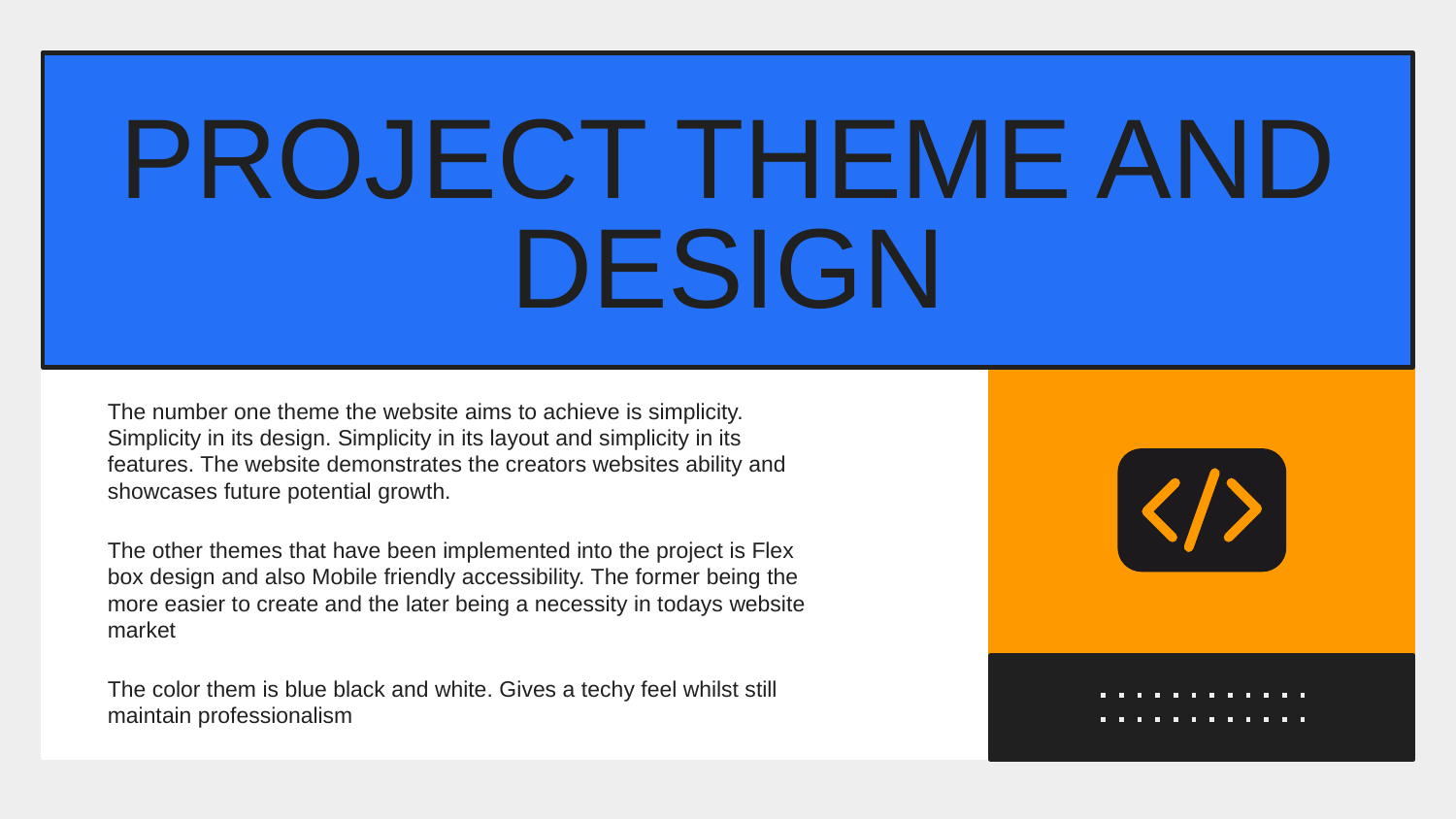

# PROJECT THEME AND DESIGN
The number one theme the website aims to achieve is simplicity. Simplicity in its design. Simplicity in its layout and simplicity in its features. The website demonstrates the creators websites ability and showcases future potential growth.
The other themes that have been implemented into the project is Flex box design and also Mobile friendly accessibility. The former being the more easier to create and the later being a necessity in todays website market
The color them is blue black and white. Gives a techy feel whilst still maintain professionalism